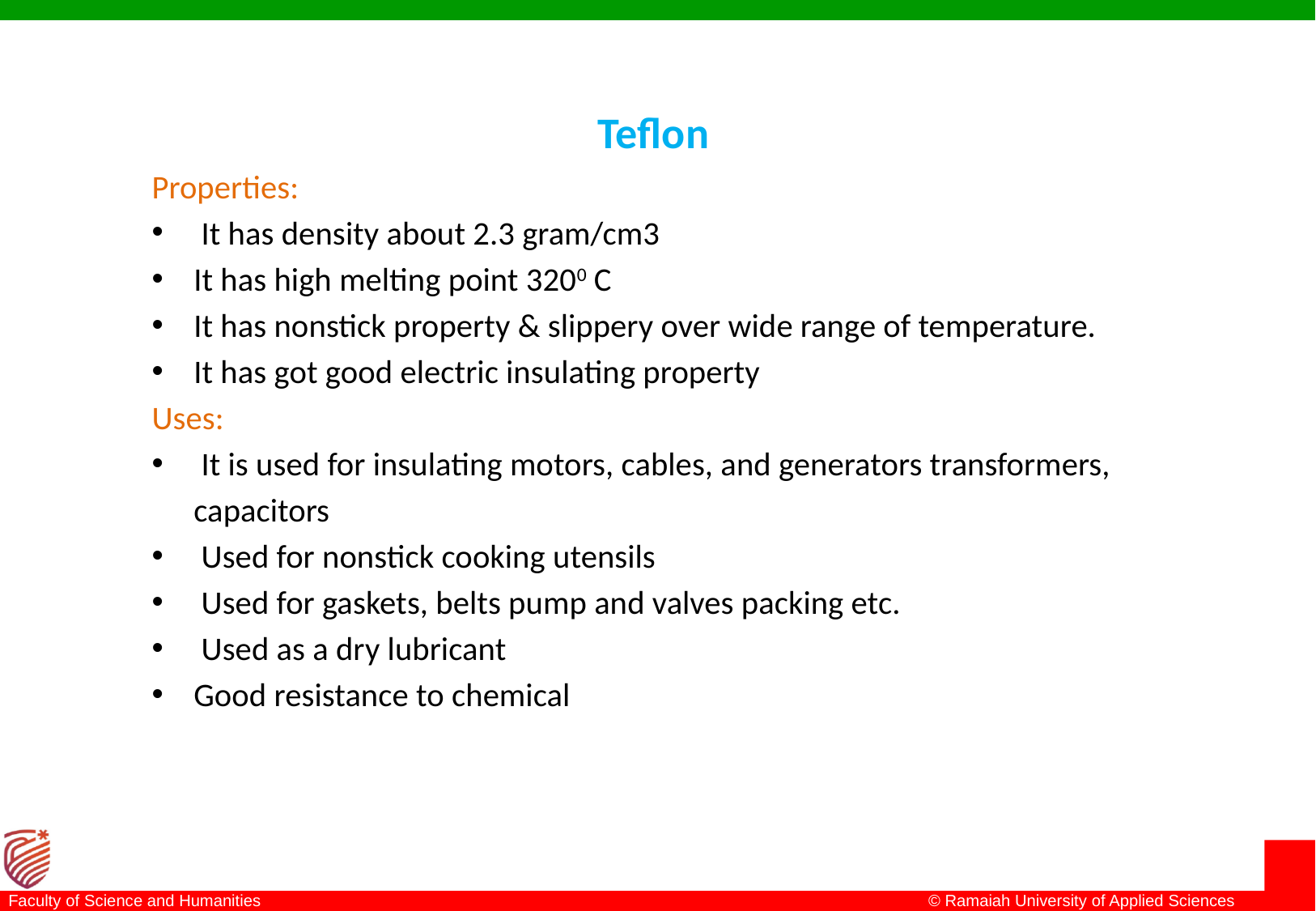

# Teflon
Properties:
 It has density about 2.3 gram/cm3
It has high melting point 3200 C
It has nonstick property & slippery over wide range of temperature.
It has got good electric insulating property
Uses:
 It is used for insulating motors, cables, and generators transformers,
	capacitors
 Used for nonstick cooking utensils
 Used for gaskets, belts pump and valves packing etc.
 Used as a dry lubricant
Good resistance to chemical